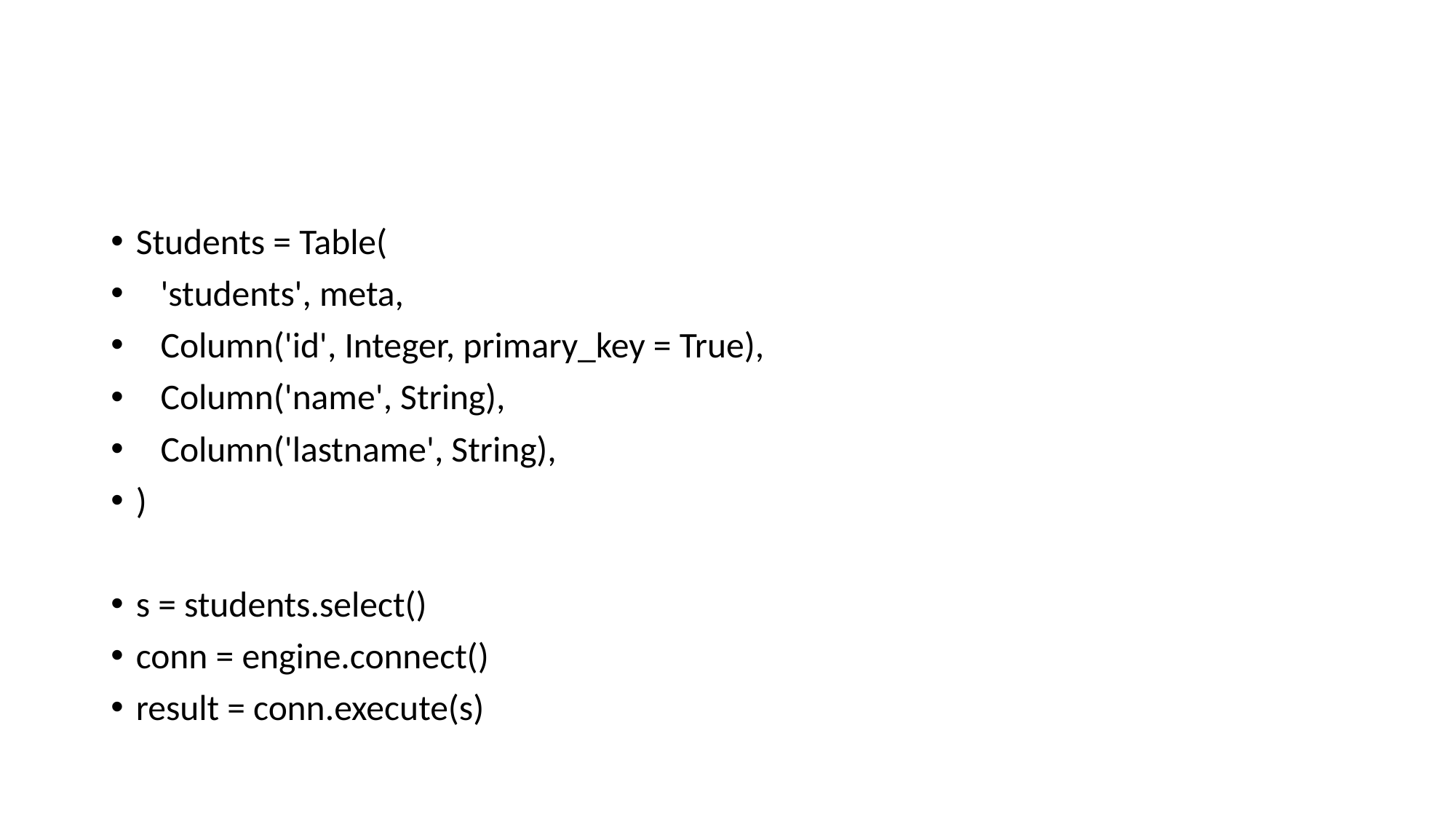

#
Students = Table(
   'students', meta,
   Column('id', Integer, primary_key = True),
   Column('name', String),
   Column('lastname', String),
)

s = students.select()
conn = engine.connect()
result = conn.execute(s)